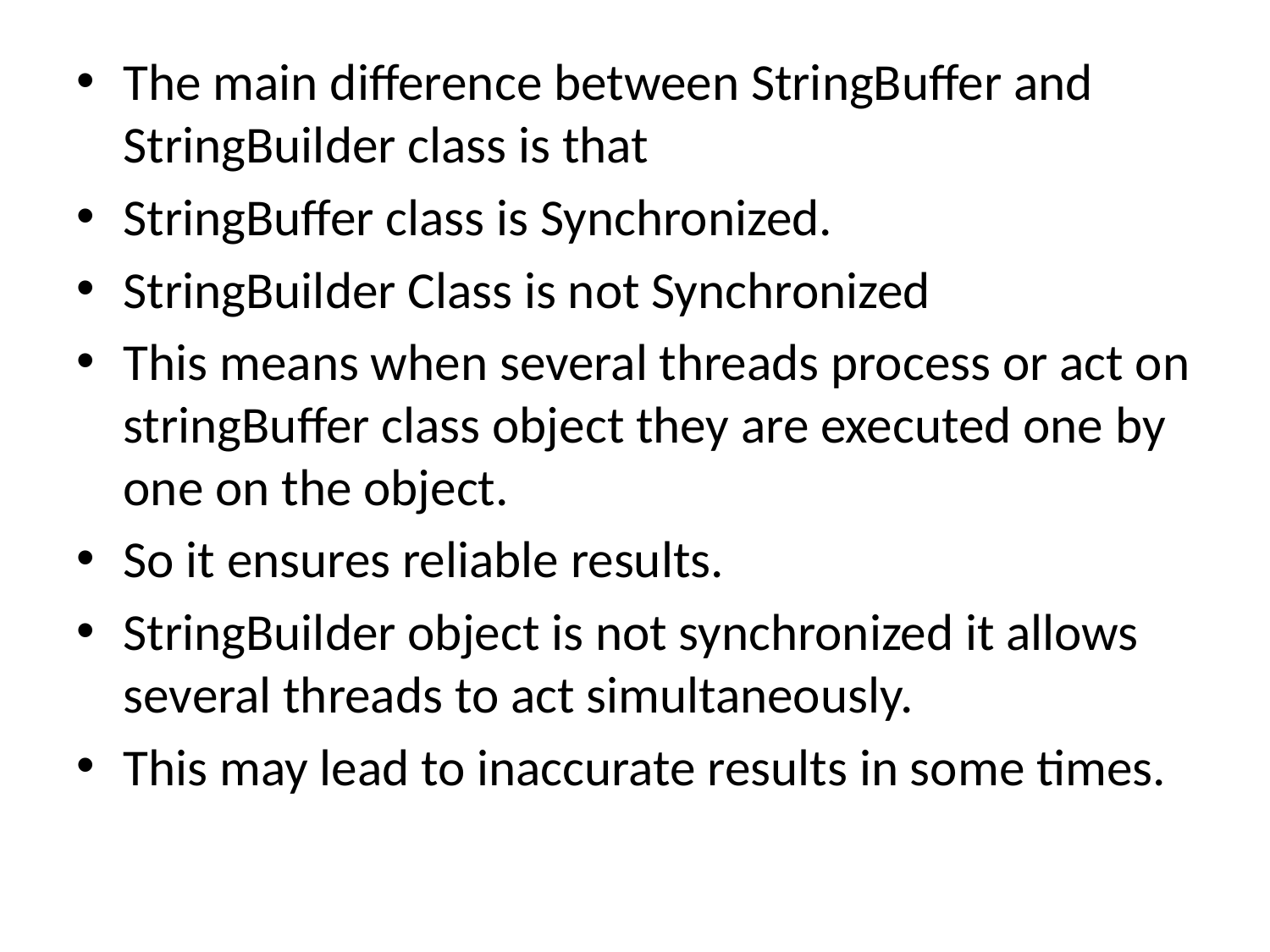

#
The main difference between StringBuffer and StringBuilder class is that
StringBuffer class is Synchronized.
StringBuilder Class is not Synchronized
This means when several threads process or act on stringBuffer class object they are executed one by one on the object.
So it ensures reliable results.
StringBuilder object is not synchronized it allows several threads to act simultaneously.
This may lead to inaccurate results in some times.